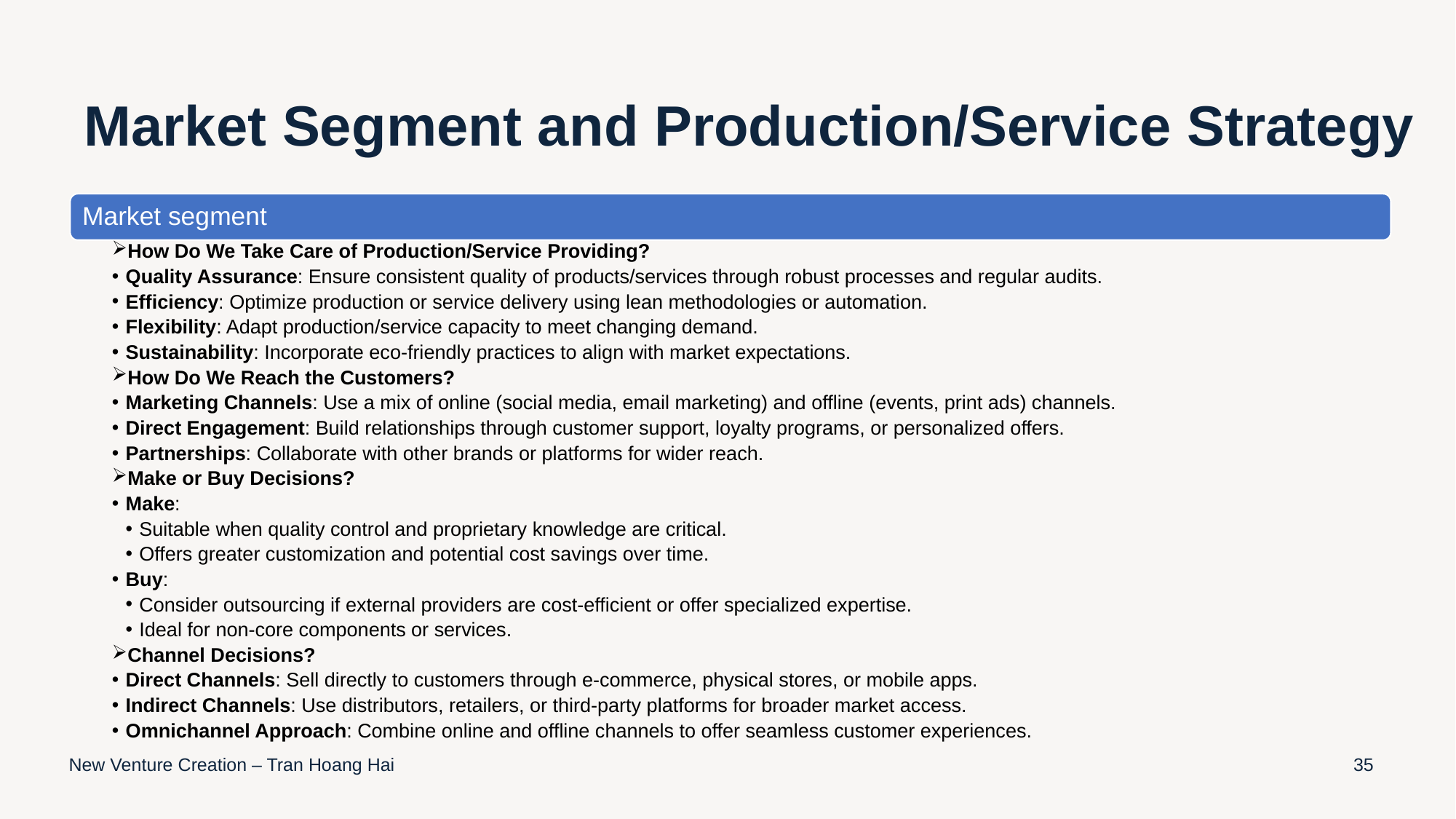

# Market Segment and Production/Service Strategy
Market segment
How Do We Take Care of Production/Service Providing?
Quality Assurance: Ensure consistent quality of products/services through robust processes and regular audits.
Efficiency: Optimize production or service delivery using lean methodologies or automation.
Flexibility: Adapt production/service capacity to meet changing demand.
Sustainability: Incorporate eco-friendly practices to align with market expectations.
How Do We Reach the Customers?
Marketing Channels: Use a mix of online (social media, email marketing) and offline (events, print ads) channels.
Direct Engagement: Build relationships through customer support, loyalty programs, or personalized offers.
Partnerships: Collaborate with other brands or platforms for wider reach.
Make or Buy Decisions?
Make:
Suitable when quality control and proprietary knowledge are critical.
Offers greater customization and potential cost savings over time.
Buy:
Consider outsourcing if external providers are cost-efficient or offer specialized expertise.
Ideal for non-core components or services.
Channel Decisions?
Direct Channels: Sell directly to customers through e-commerce, physical stores, or mobile apps.
Indirect Channels: Use distributors, retailers, or third-party platforms for broader market access.
Omnichannel Approach: Combine online and offline channels to offer seamless customer experiences.

New Venture Creation – Tran Hoang Hai
35